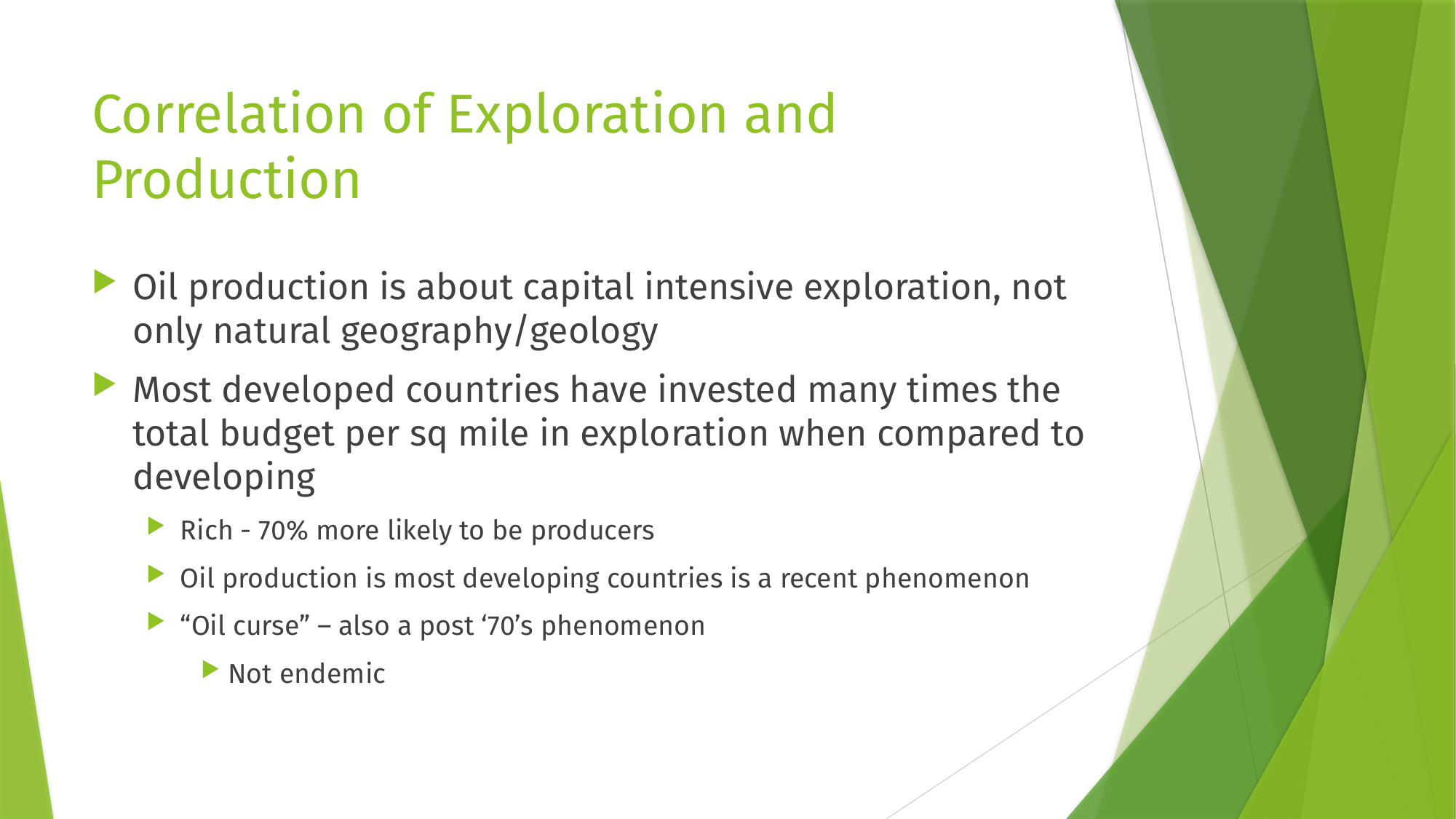

# Correlation of Exploration and Production
Oil production is about capital intensive exploration, not only natural geography/geology
Most developed countries have invested many times the total budget per sq mile in exploration when compared to developing
Rich - 70% more likely to be producers
Oil production is most developing countries is a recent phenomenon
“Oil curse” – also a post ‘70’s phenomenon
Not endemic